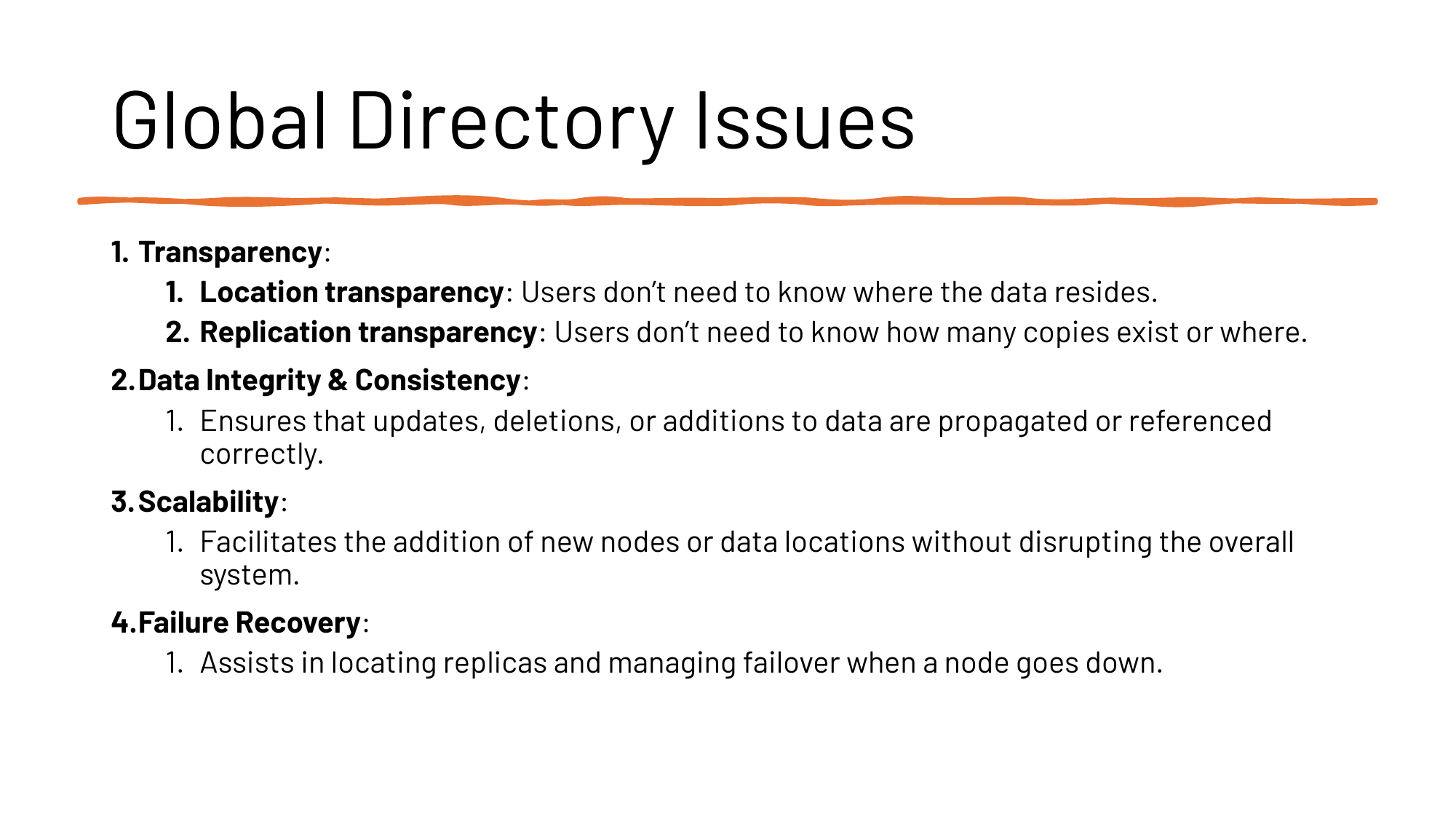

# Global Directory Issues

Transparency:
Location transparency: Users don’t need to know where the data resides.
Replication transparency: Users don’t need to know how many copies exist or where.
Data Integrity & Consistency:
Ensures that updates, deletions, or additions to data are propagated or referenced correctly.
Scalability:
Facilitates the addition of new nodes or data locations without disrupting the overall system.
Failure Recovery:
Assists in locating replicas and managing failover when a node goes down.